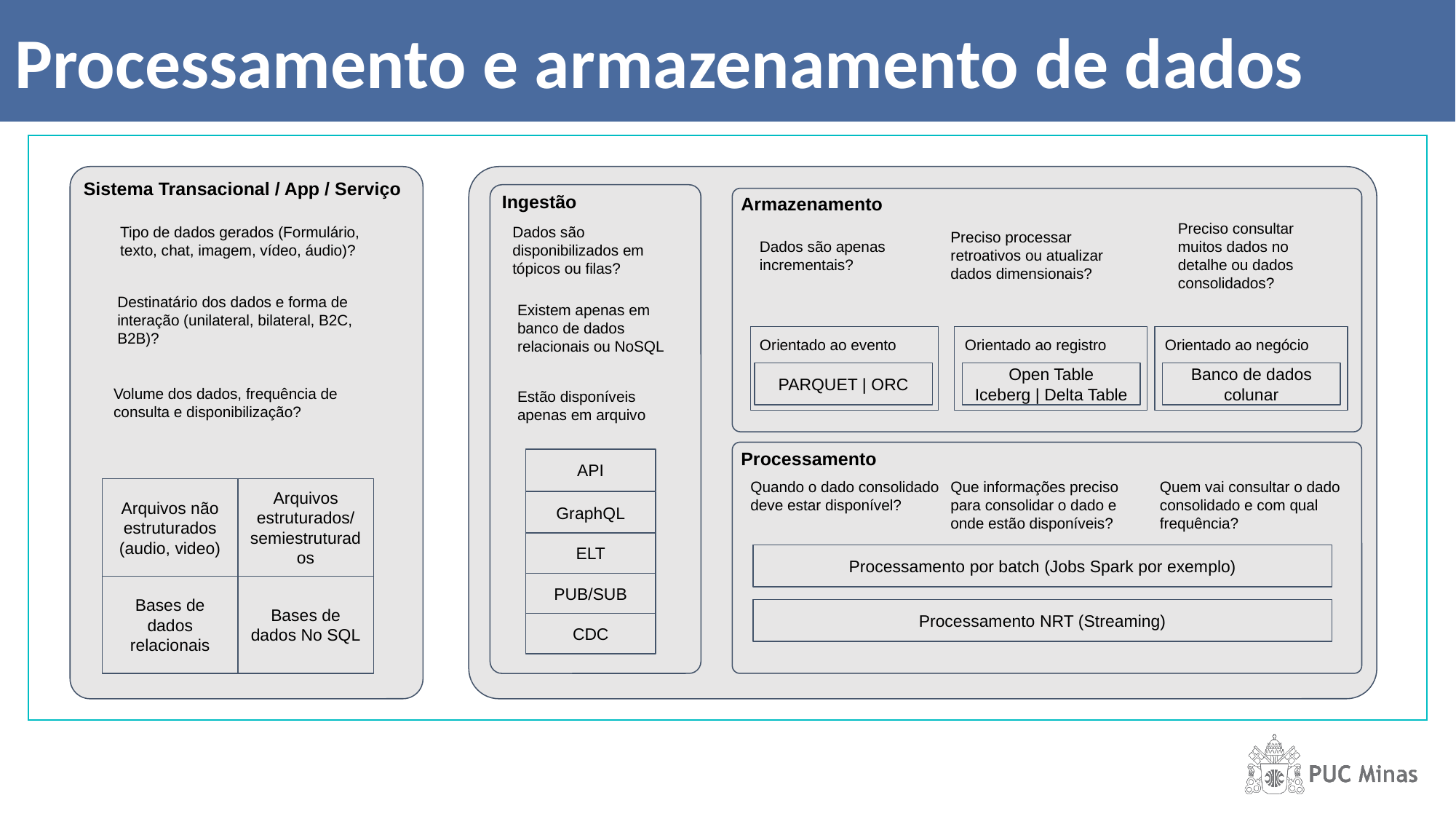

# Processamento e armazenamento de dados

Sistema Transacional / App / Serviço

Ingestão
Armazenamento

Preciso consultar muitos dados no detalhe ou dados consolidados?
Tipo de dados gerados (Formulário, texto, chat, imagem, vídeo, áudio)?
Dados são disponibilizados em tópicos ou filas?
Preciso processar retroativos ou atualizar dados dimensionais?
Dados são apenas incrementais?
Destinatário dos dados e forma de interação (unilateral, bilateral, B2C, B2B)?
Existem apenas em banco de dados relacionais ou NoSQL
Orientado ao evento
Orientado ao registro
Orientado ao negócio

PARQUET | ORC
Open Table
Iceberg | Delta Table
Banco de dados colunar
Volume dos dados, frequência de consulta e disponibilização?
Estão disponíveis apenas em arquivo
Processamento

API
Quando o dado consolidado deve estar disponível?
Que informações preciso para consolidar o dado e onde estão disponíveis?
Quem vai consultar o dado consolidado e com qual frequência?
Arquivos não estruturados (audio, video)
Arquivos estruturados/ semiestruturados
GraphQL
ELT
Processamento por batch (Jobs Spark por exemplo)
PUB/SUB
Bases de dados relacionais
Bases de dados No SQL
Processamento NRT (Streaming)
CDC